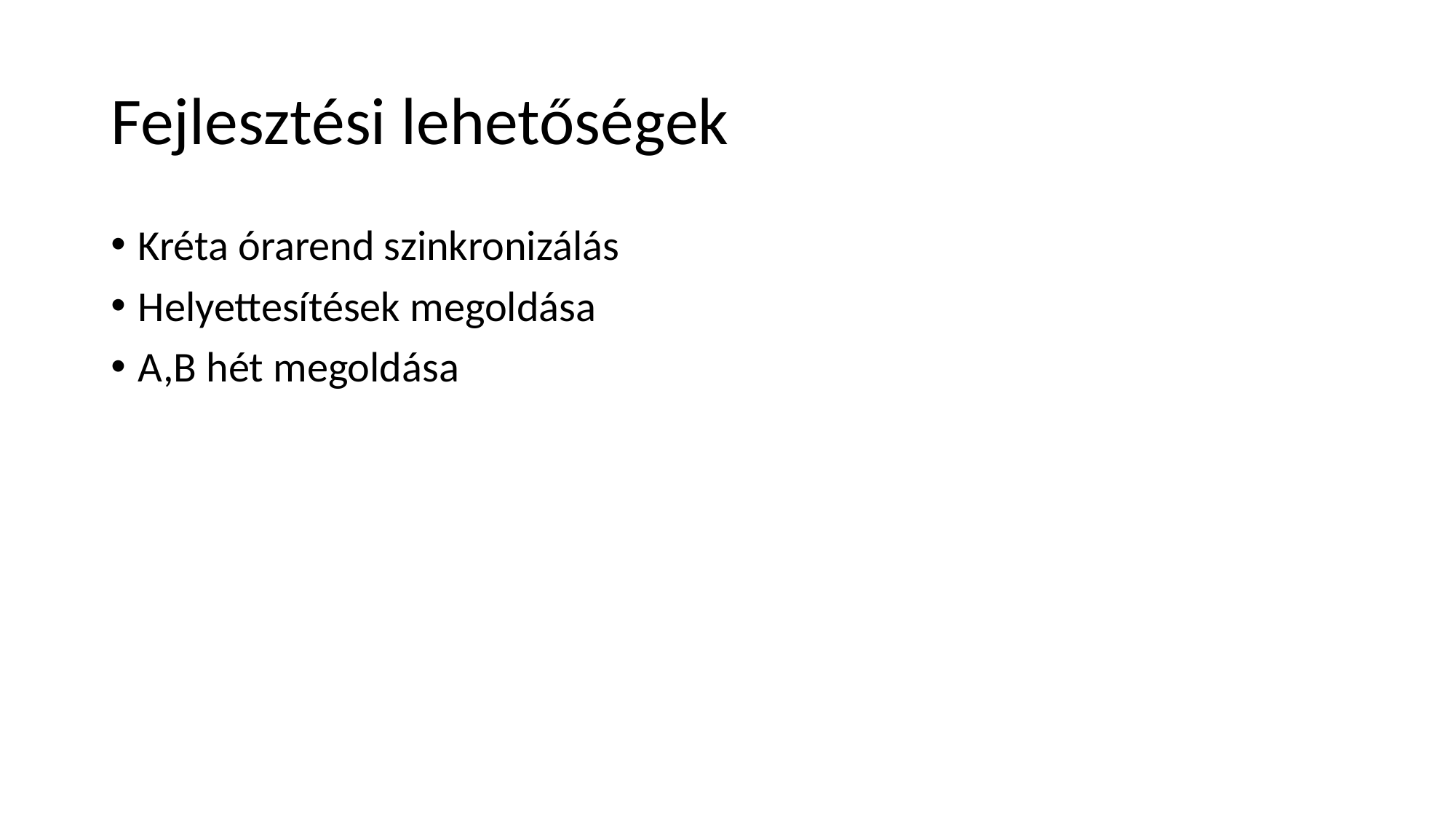

# Fejlesztési lehetőségek
Kréta órarend szinkronizálás
Helyettesítések megoldása
A,B hét megoldása